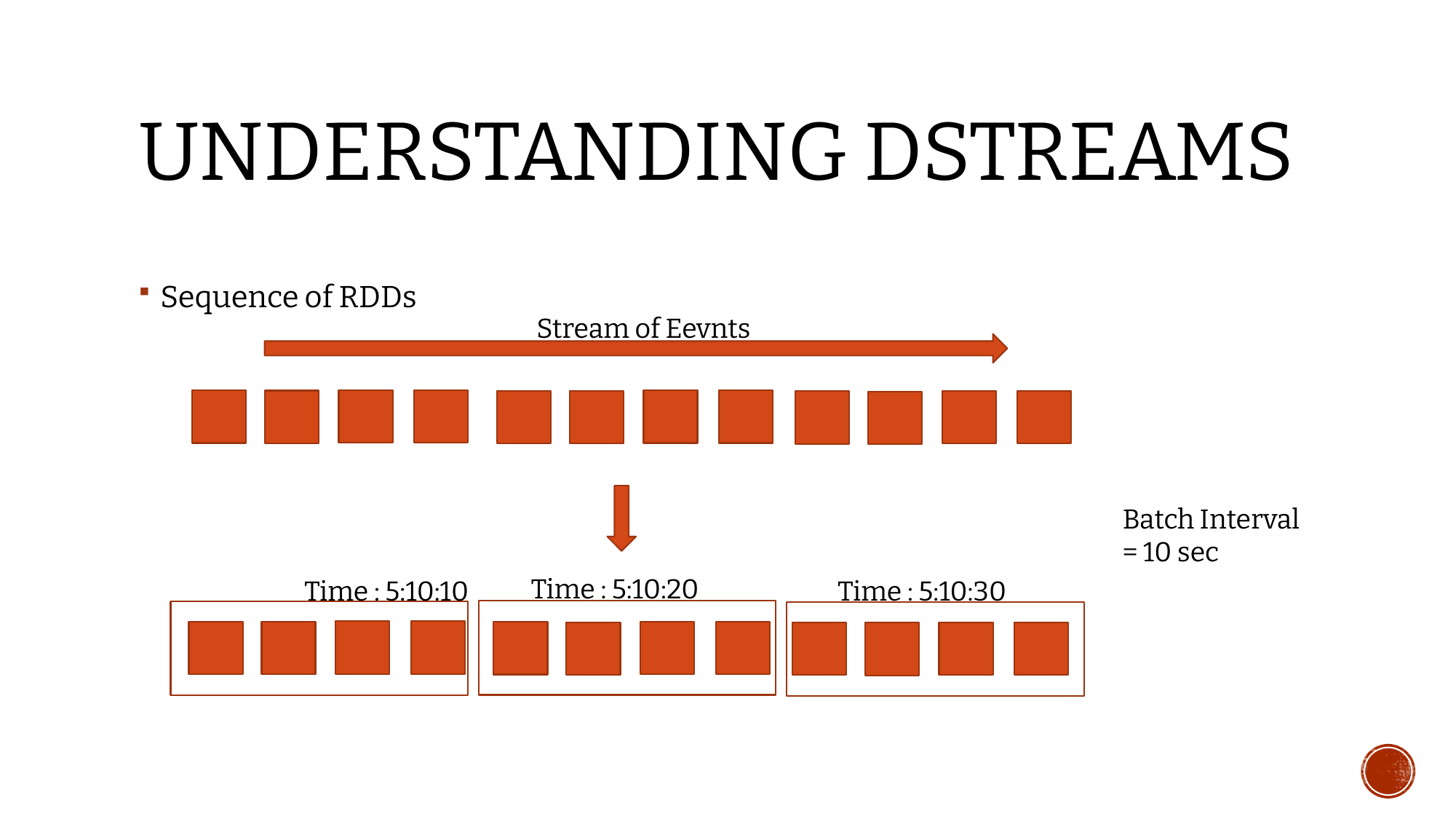

# Understanding DSTreams
Sequence of RDDs
Stream of Eevnts

Batch Interval
= 10 sec
Time : 5:10:20
Time : 5:10:10
Time : 5:10:30